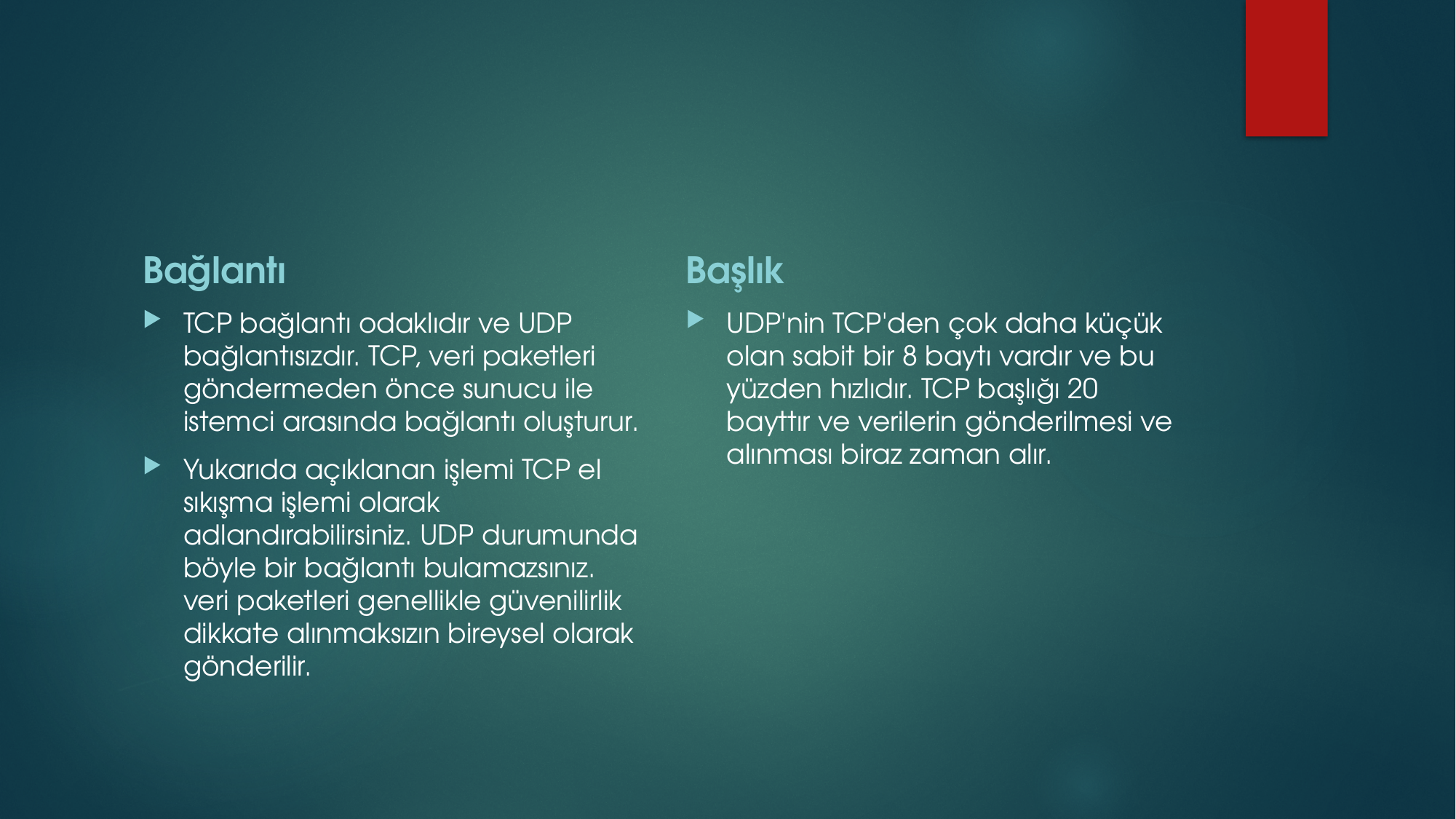

#
Bağlantı
Başlık
TCP bağlantı odaklıdır ve UDP bağlantısızdır. TCP, veri paketleri göndermeden önce sunucu ile istemci arasında bağlantı oluşturur.
Yukarıda açıklanan işlemi TCP el sıkışma işlemi olarak adlandırabilirsiniz. UDP durumunda böyle bir bağlantı bulamazsınız. veri paketleri genellikle güvenilirlik dikkate alınmaksızın bireysel olarak gönderilir.
UDP'nin TCP'den çok daha küçük olan sabit bir 8 baytı vardır ve bu yüzden hızlıdır. TCP başlığı 20 bayttır ve verilerin gönderilmesi ve alınması biraz zaman alır.